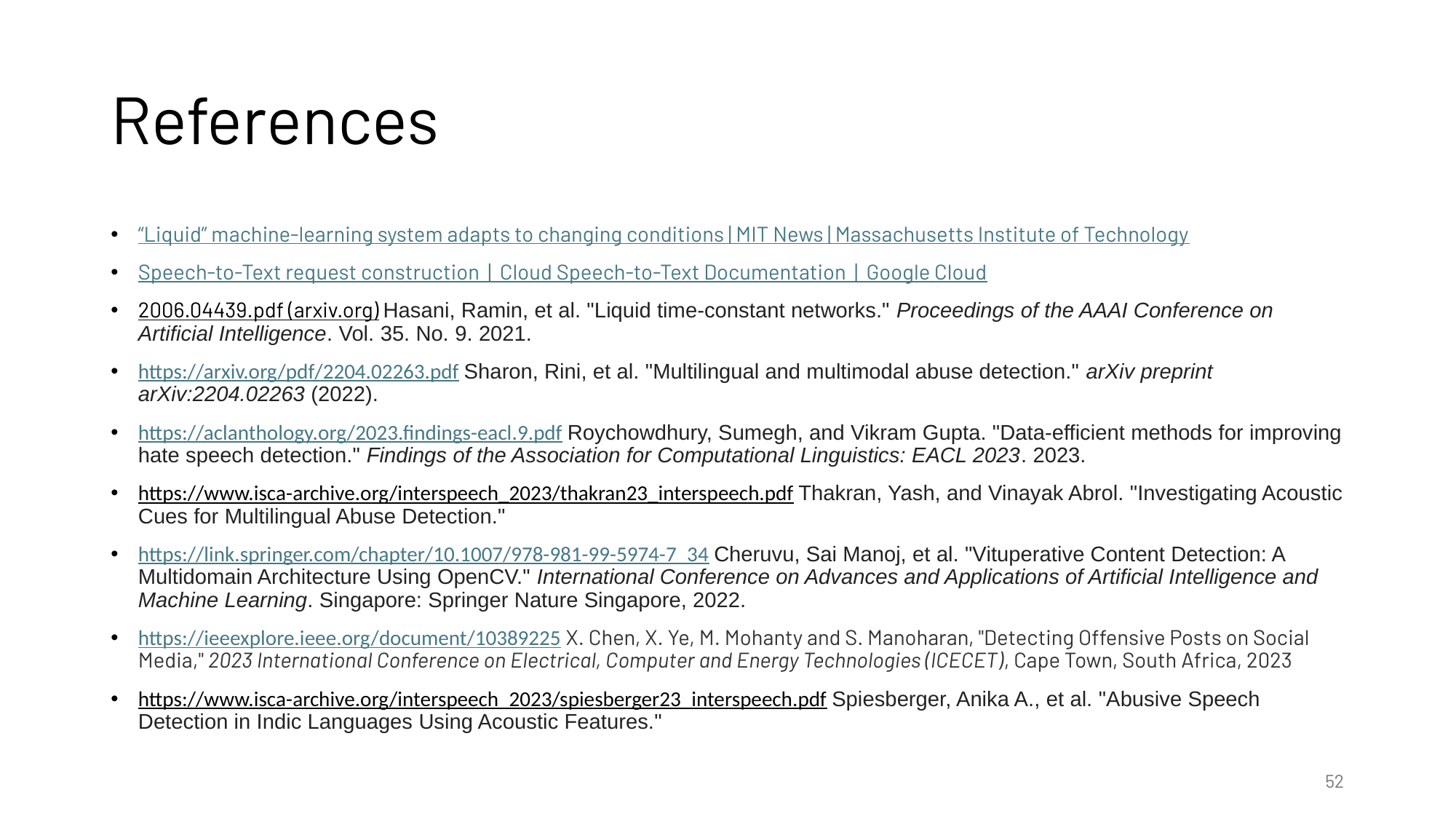

# References
“Liquid” machine-learning system adapts to changing conditions | MIT News | Massachusetts Institute of Technology
Speech-to-Text request construction  |  Cloud Speech-to-Text Documentation  |  Google Cloud
2006.04439.pdf (arxiv.org) Hasani, Ramin, et al. "Liquid time-constant networks." Proceedings of the AAAI Conference on Artificial Intelligence. Vol. 35. No. 9. 2021.
https://arxiv.org/pdf/2204.02263.pdf Sharon, Rini, et al. "Multilingual and multimodal abuse detection." arXiv preprint arXiv:2204.02263 (2022).
https://aclanthology.org/2023.findings-eacl.9.pdf Roychowdhury, Sumegh, and Vikram Gupta. "Data-efficient methods for improving hate speech detection." Findings of the Association for Computational Linguistics: EACL 2023. 2023.
https://www.isca-archive.org/interspeech_2023/thakran23_interspeech.pdf Thakran, Yash, and Vinayak Abrol. "Investigating Acoustic Cues for Multilingual Abuse Detection."
https://link.springer.com/chapter/10.1007/978-981-99-5974-7_34 Cheruvu, Sai Manoj, et al. "Vituperative Content Detection: A Multidomain Architecture Using OpenCV." International Conference on Advances and Applications of Artificial Intelligence and Machine Learning. Singapore: Springer Nature Singapore, 2022.
https://ieeexplore.ieee.org/document/10389225 X. Chen, X. Ye, M. Mohanty and S. Manoharan, "Detecting Offensive Posts on Social Media," 2023 International Conference on Electrical, Computer and Energy Technologies (ICECET), Cape Town, South Africa, 2023
https://www.isca-archive.org/interspeech_2023/spiesberger23_interspeech.pdf Spiesberger, Anika A., et al. "Abusive Speech Detection in Indic Languages Using Acoustic Features."
52